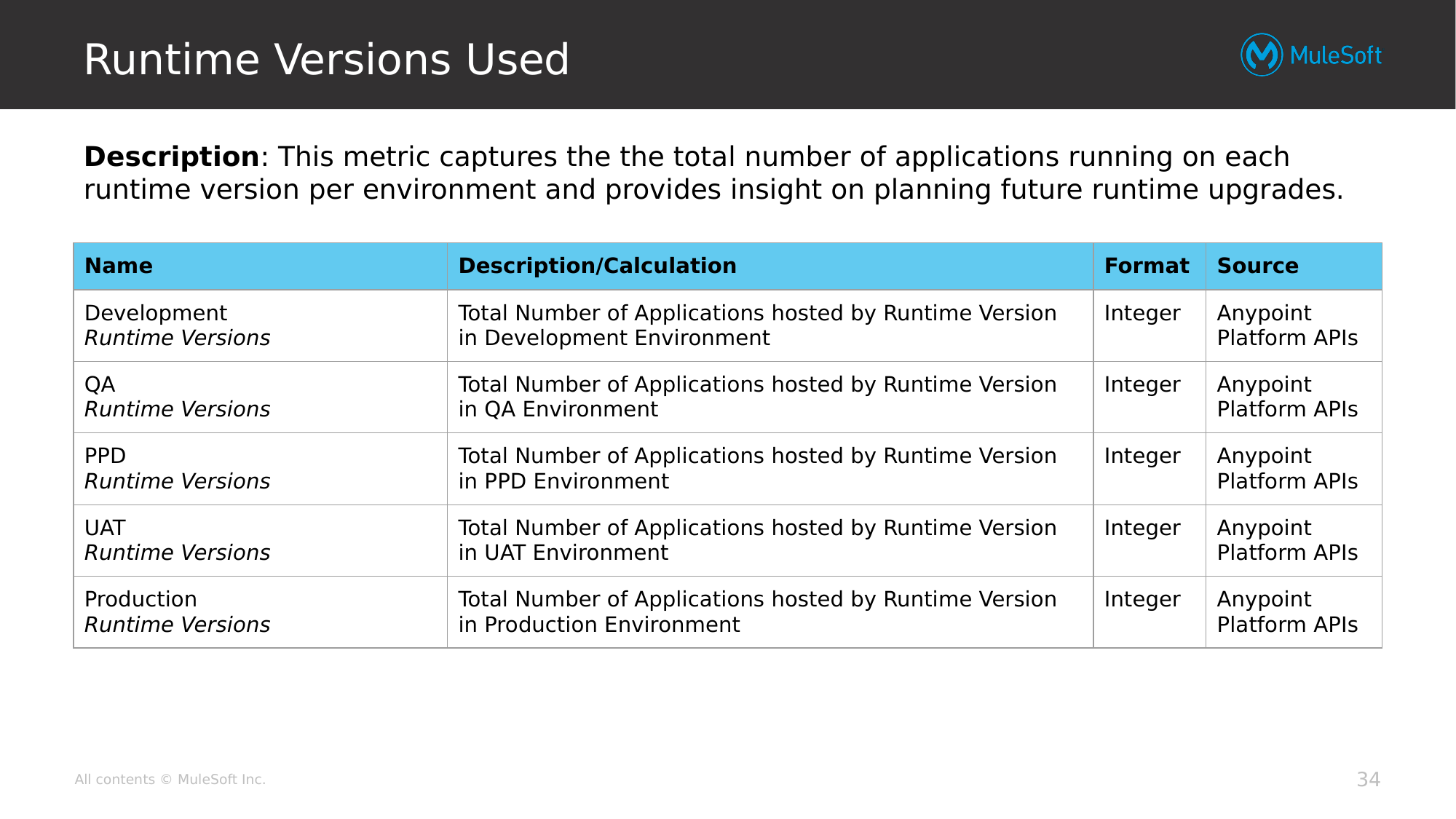

# Runtime Versions Used
Description: This metric captures the the total number of applications running on each runtime version per environment and provides insight on planning future runtime upgrades.

| Name | Description/Calculation | Format | Source |
| --- | --- | --- | --- |
| Development Runtime Versions | Total Number of Applications hosted by Runtime Version in Development Environment | Integer | Anypoint Platform APIs |
| QA Runtime Versions | Total Number of Applications hosted by Runtime Version in QA Environment | Integer | Anypoint Platform APIs |
| PPD Runtime Versions | Total Number of Applications hosted by Runtime Version in PPD Environment | Integer | Anypoint Platform APIs |
| UAT Runtime Versions | Total Number of Applications hosted by Runtime Version in UAT Environment | Integer | Anypoint Platform APIs |
| Production Runtime Versions | Total Number of Applications hosted by Runtime Version in Production Environment | Integer | Anypoint Platform APIs |
34